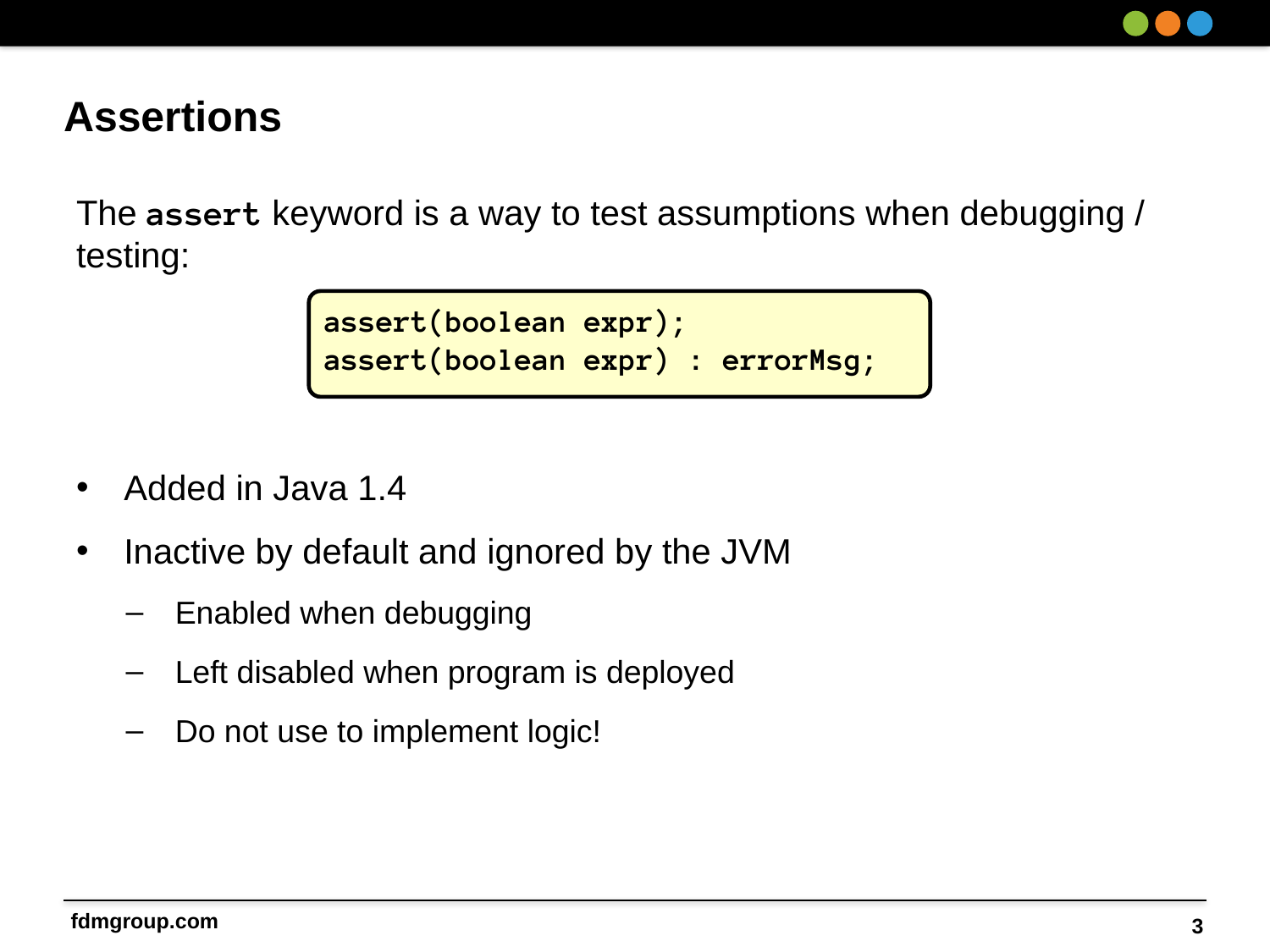

# Assertions
The assert keyword is a way to test assumptions when debugging / testing:

Added in Java 1.4
Inactive by default and ignored by the JVM
Enabled when debugging
Left disabled when program is deployed
Do not use to implement logic!

assert(boolean expr);
assert(boolean expr) : errorMsg;

3